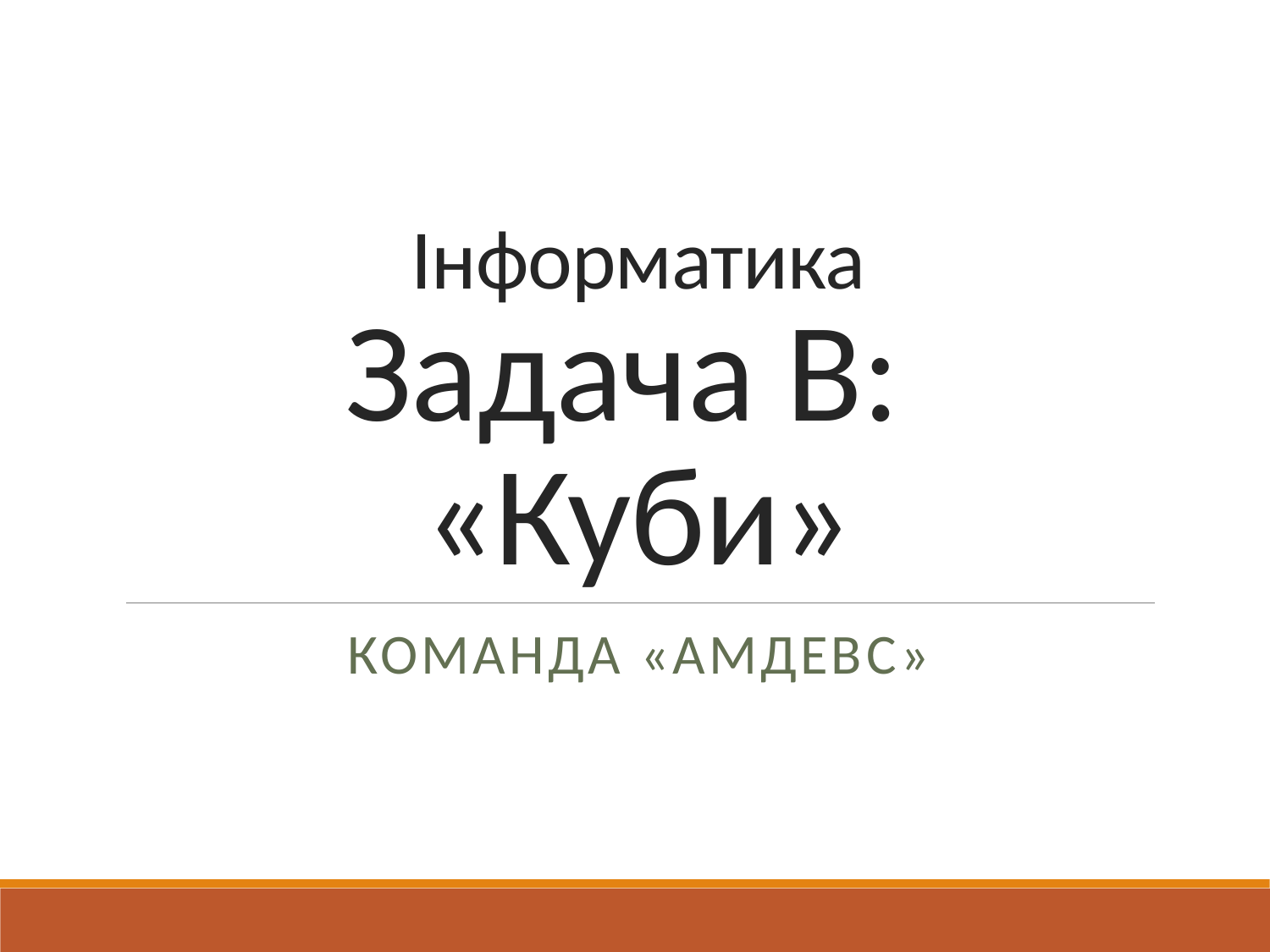

# Інформатика Задача B: «Куби»
Команда «АМДЕВC»